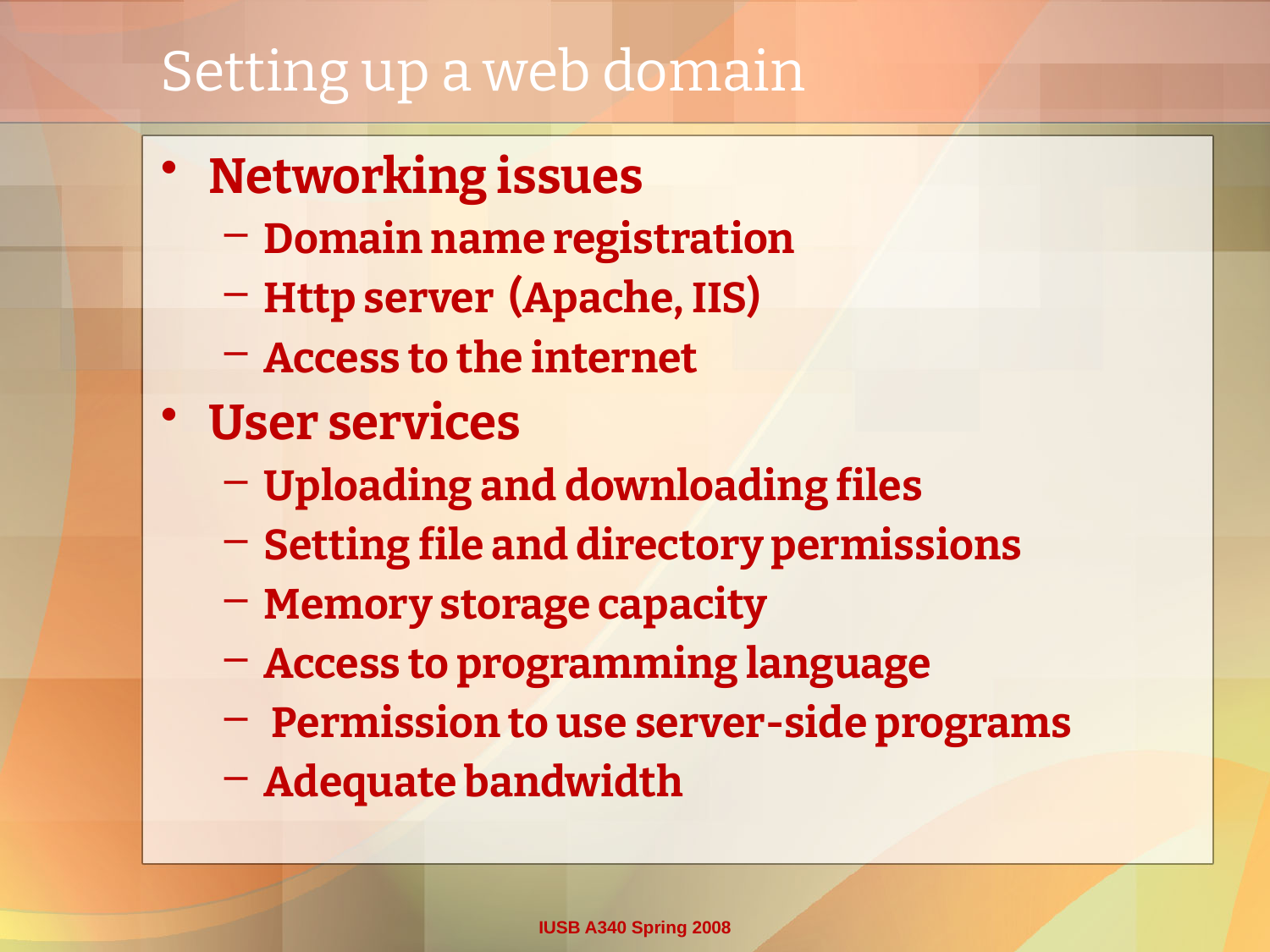

# Setting up a web domain
Networking issues
Domain name registration
Http server  (Apache, IIS)
Access to the internet
User services
Uploading and downloading files
Setting file and directory permissions
Memory storage capacity
Access to programming language
 Permission to use server-side programs
Adequate bandwidth
IUSB A340 Spring 2008